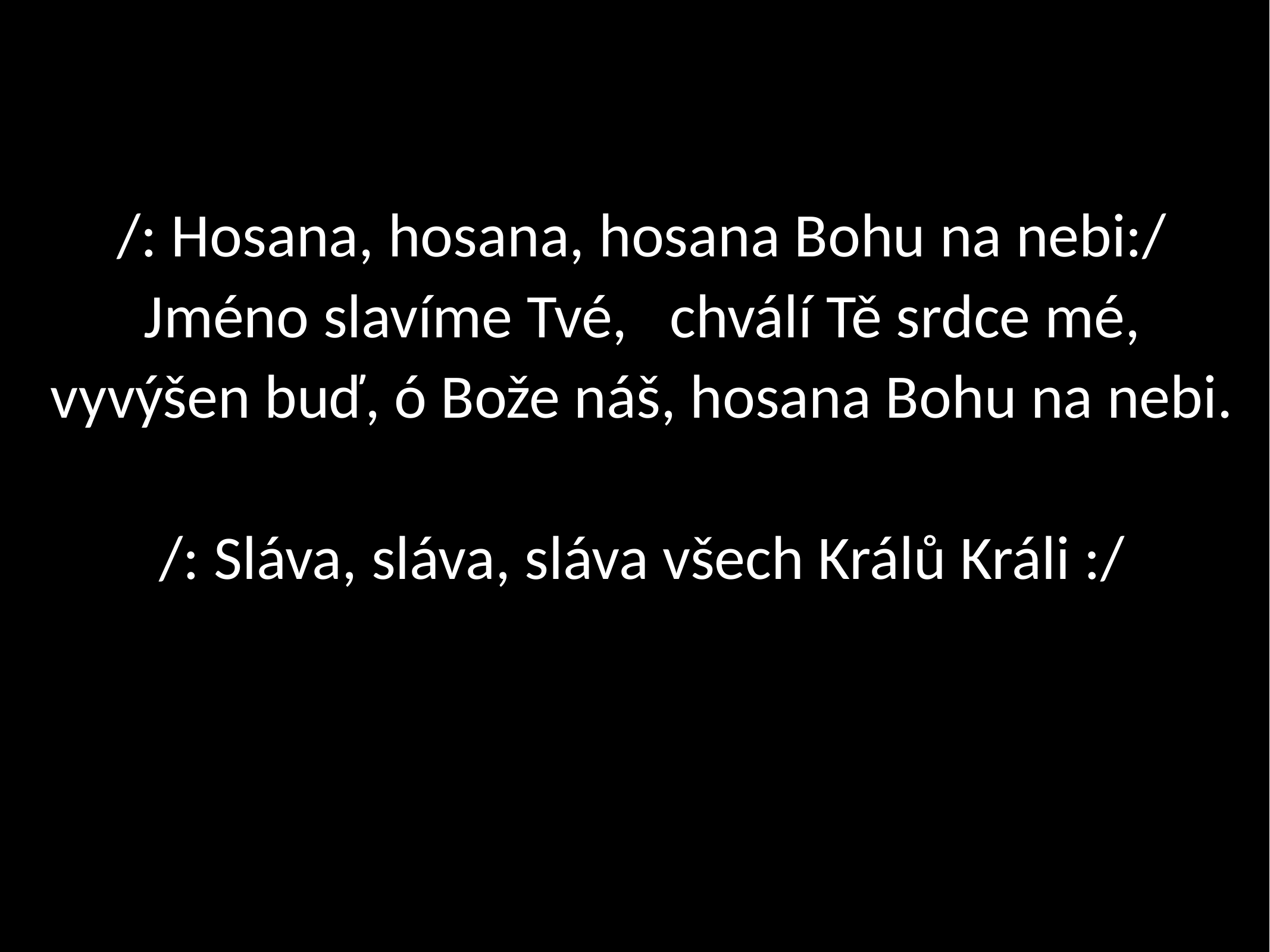

/: Hosana, hosana, hosana Bohu na nebi:/
Jméno slavíme Tvé,   chválí Tě srdce mé,
vyvýšen buď, ó Bože náš, hosana Bohu na nebi.

/: Sláva, sláva, sláva všech Králů Králi :/